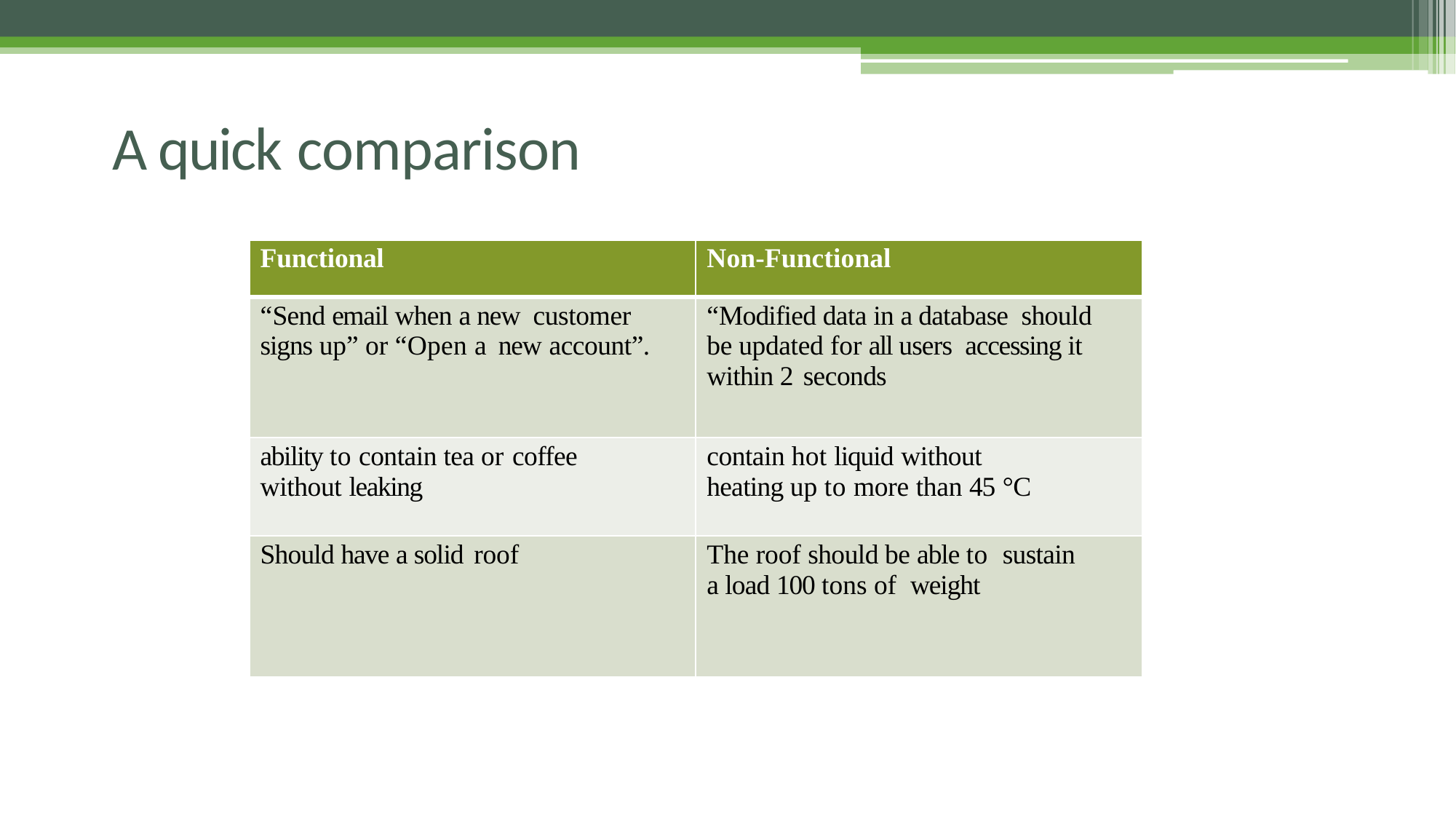

# A quick comparison
| Functional | Non-Functional |
| --- | --- |
| “Send email when a new customer signs up” or “Open a new account”. | “Modified data in a database should be updated for all users accessing it within 2 seconds |
| ability to contain tea or coffee without leaking | contain hot liquid without heating up to more than 45 °C |
| Should have a solid roof | The roof should be able to sustain a load 100 tons of weight |
23